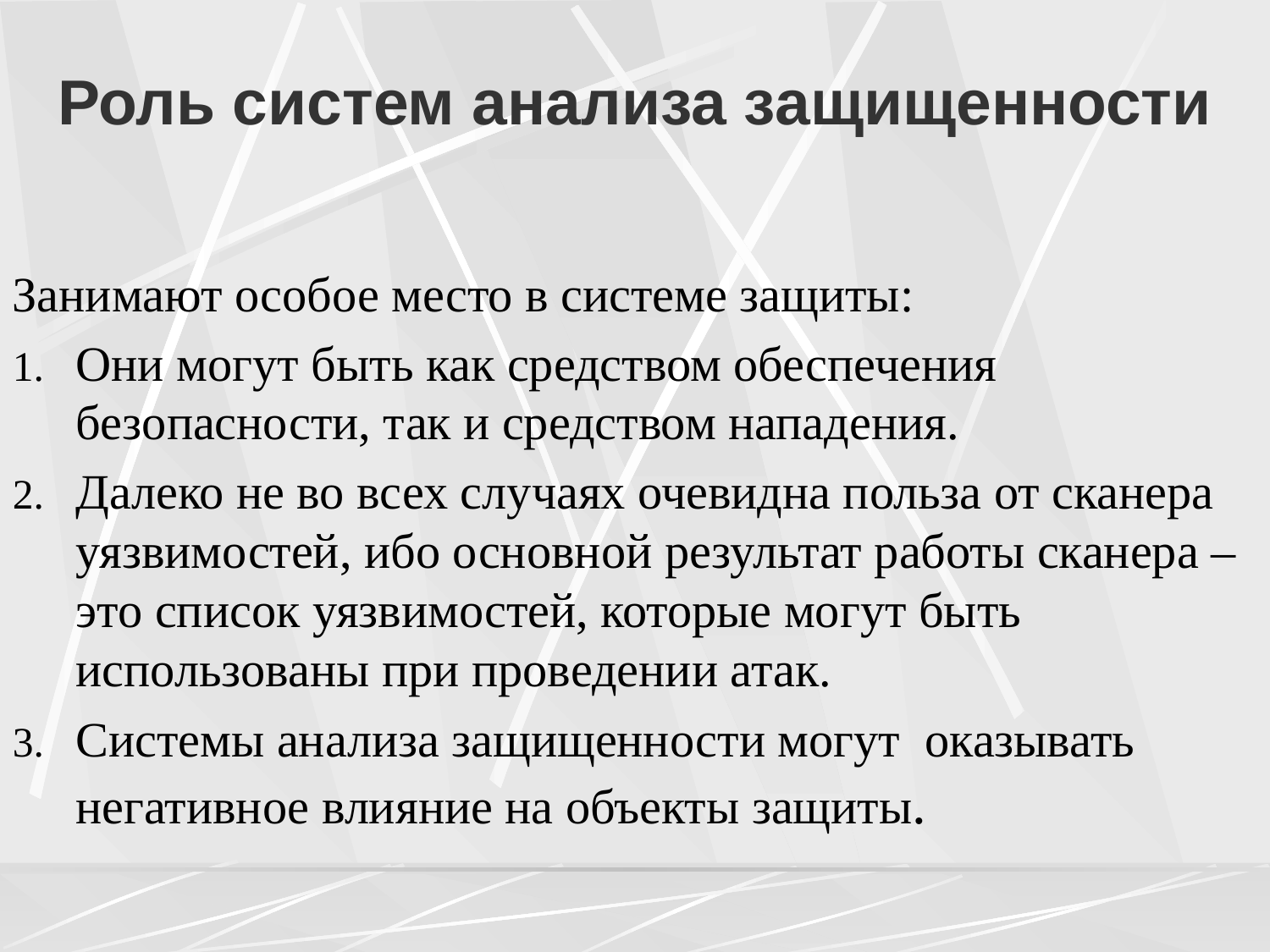

# Роль систем анализа защищенности
Занимают особое место в системе защиты:
Они могут быть как средством обеспечения безопасности, так и средством нападения.
Далеко не во всех случаях очевидна польза от сканера уязвимостей, ибо основной результат работы сканера – это список уязвимостей, которые могут быть использованы при проведении атак.
Системы анализа защищенности могут  оказывать негативное влияние на объекты защиты.